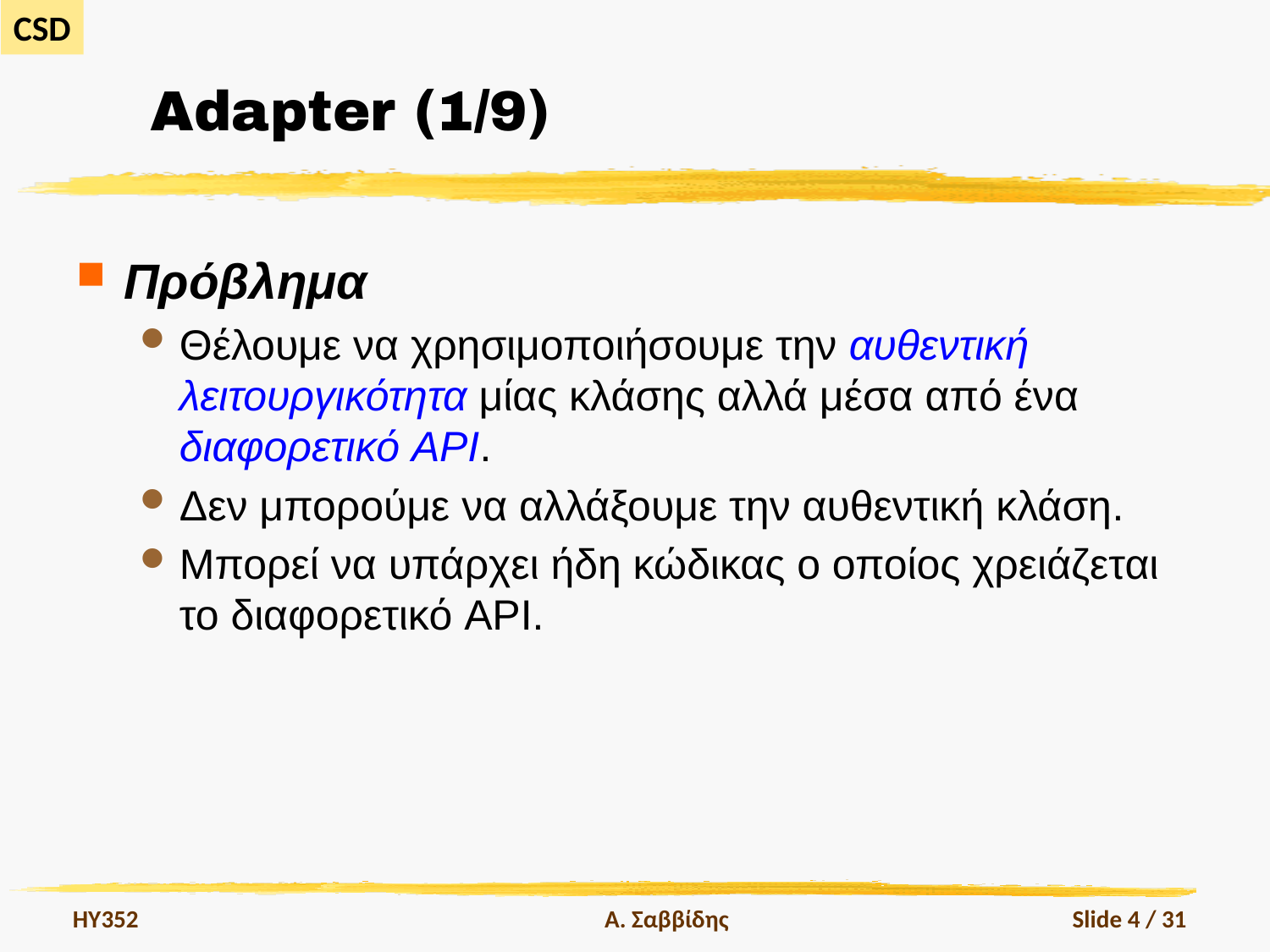

# Adapter (1/9)
Πρόβλημα
Θέλουμε να χρησιμοποιήσουμε την αυθεντική λειτουργικότητα μίας κλάσης αλλά μέσα από ένα διαφορετικό API.
Δεν μπορούμε να αλλάξουμε την αυθεντική κλάση.
Μπορεί να υπάρχει ήδη κώδικας ο οποίος χρειάζεται το διαφορετικό API.
HY352
Α. Σαββίδης
Slide 4 / 31